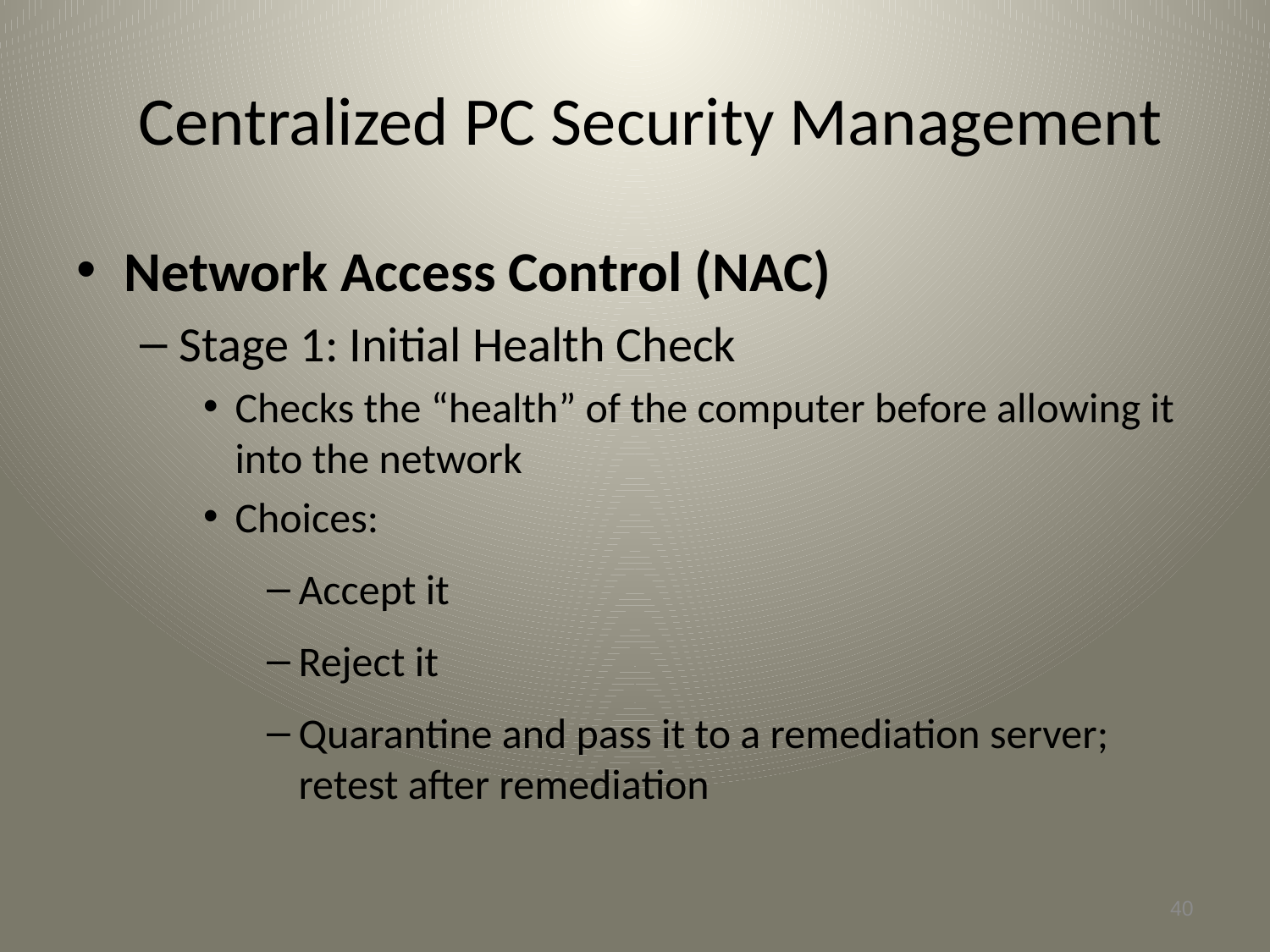

# Centralized PC Security Management
Network Access Control (NAC)
Stage 1: Initial Health Check
Checks the “health” of the computer before allowing it into the network
Choices:
Accept it
Reject it
Quarantine and pass it to a remediation server; retest after remediation
40